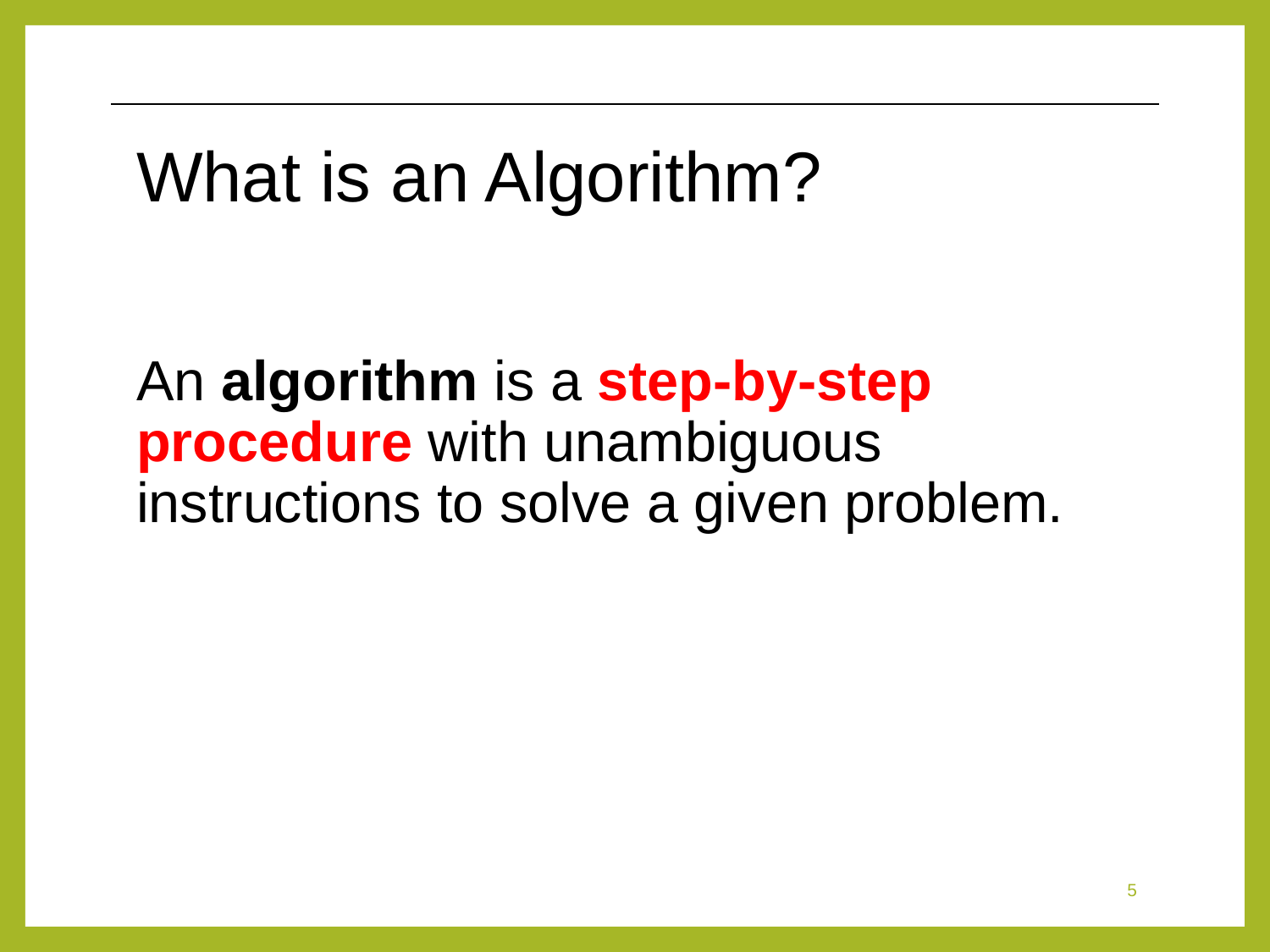

# What is an Algorithm?

An algorithm is a step-by-step procedure with unambiguous instructions to solve a given problem.
5